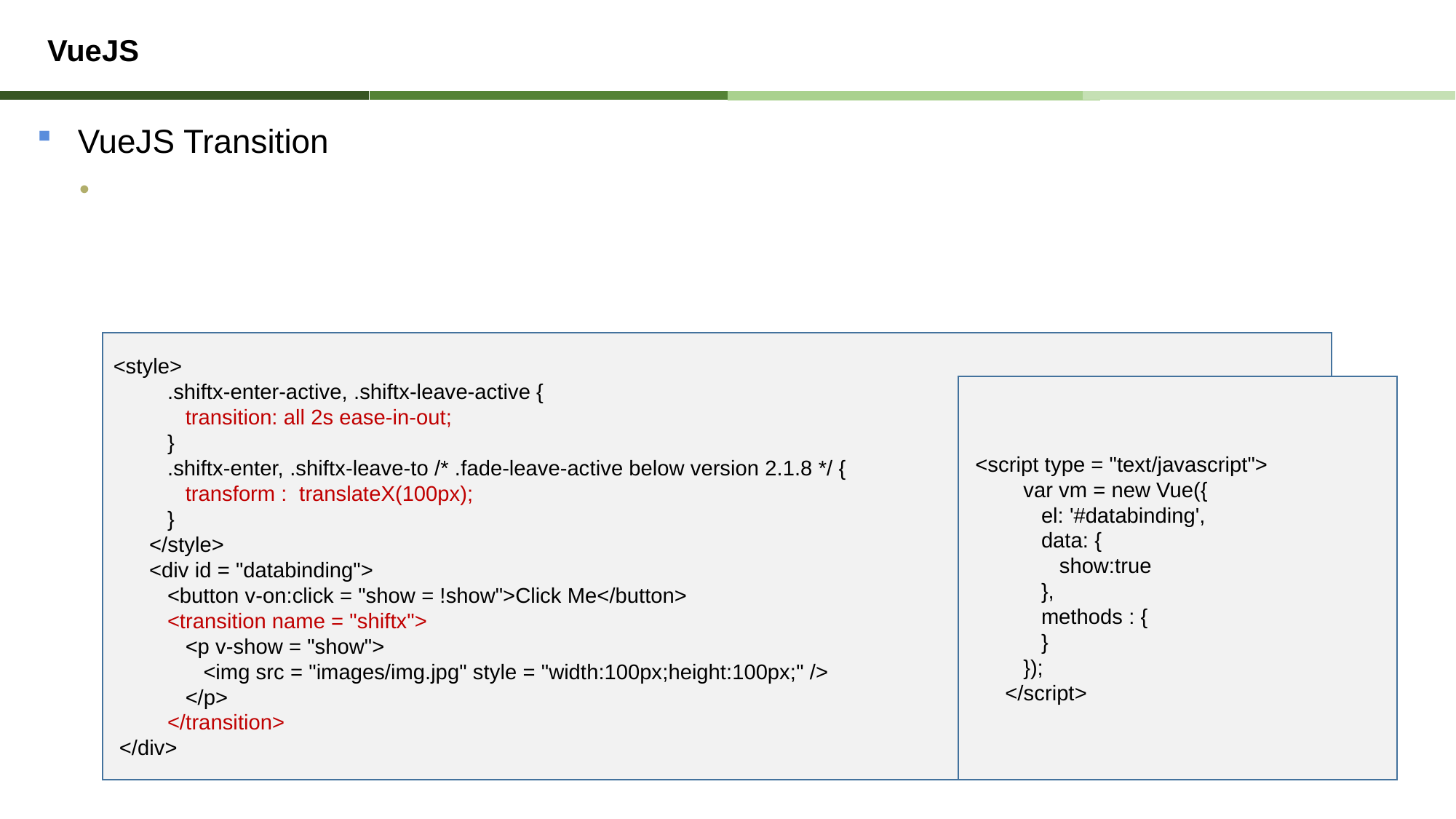

# VueJS
VueJS Transition

<style>
         .shiftx-enter-active, .shiftx-leave-active {
            transition: all 2s ease-in-out;
         }
         .shiftx-enter, .shiftx-leave-to /* .fade-leave-active below version 2.1.8 */ {
            transform :  translateX(100px);
         }
      </style>
      <div id = "databinding">
         <button v-on:click = "show = !show">Click Me</button>
         <transition name = "shiftx">
            <p v-show = "show">
               <img src = "images/img.jpg" style = "width:100px;height:100px;" />
            </p>
         </transition>
 </div>
 <script type = "text/javascript">
         var vm = new Vue({
            el: '#databinding',
            data: {
               show:true
            },
            methods : {
            }
         });
      </script>